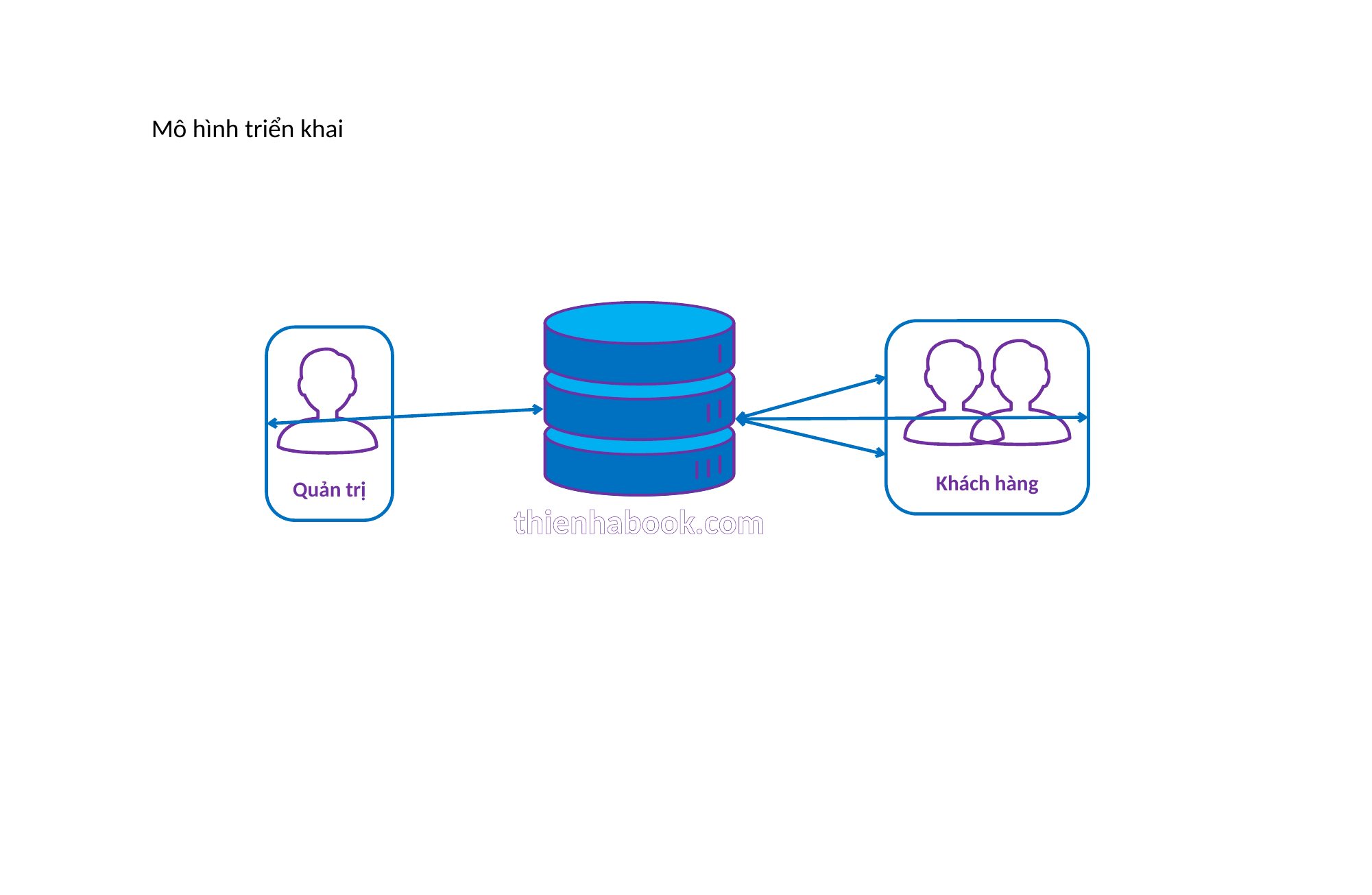

Mô hình triển khai

thienhabook.com

Khách hàng

Quản trị